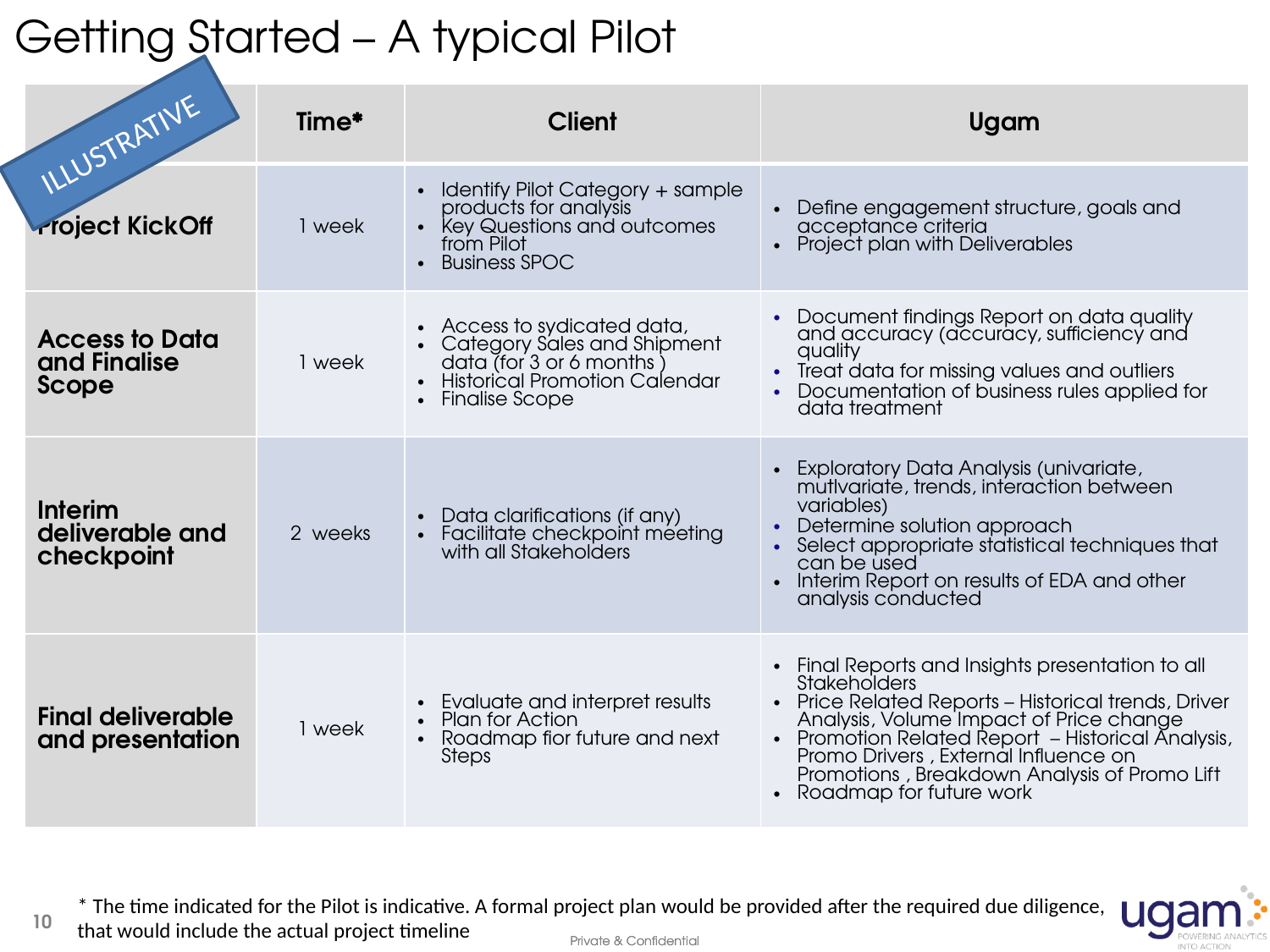

Getting Started – A typical Pilot
|  | Time\* | Client | Ugam |
| --- | --- | --- | --- |
| Project KickOff | 1 week | Identify Pilot Category + sample products for analysis Key Questions and outcomes from Pilot Business SPOC | Define engagement structure, goals and acceptance criteria Project plan with Deliverables |
| Access to Data and Finalise Scope | 1 week | Access to sydicated data, Category Sales and Shipment data (for 3 or 6 months ) Historical Promotion Calendar Finalise Scope | Document findings Report on data quality and accuracy (accuracy, sufficiency and quality Treat data for missing values and outliers Documentation of business rules applied for data treatment |
| Interim deliverable and checkpoint | 2 weeks | Data clarifications (if any) Facilitate checkpoint meeting with all Stakeholders | Exploratory Data Analysis (univariate, mutlvariate, trends, interaction between variables) Determine solution approach Select appropriate statistical techniques that can be used Interim Report on results of EDA and other analysis conducted |
| Final deliverable and presentation | 1 week | Evaluate and interpret results Plan for Action Roadmap fior future and next Steps | Final Reports and Insights presentation to all Stakeholders Price Related Reports – Historical trends, Driver Analysis, Volume Impact of Price change Promotion Related Report – Historical Analysis, Promo Drivers , External Influence on Promotions , Breakdown Analysis of Promo Lift Roadmap for future work |
ILLUSTRATIVE

* The time indicated for the Pilot is indicative. A formal project plan would be provided after the required due diligence, that would include the actual project timeline